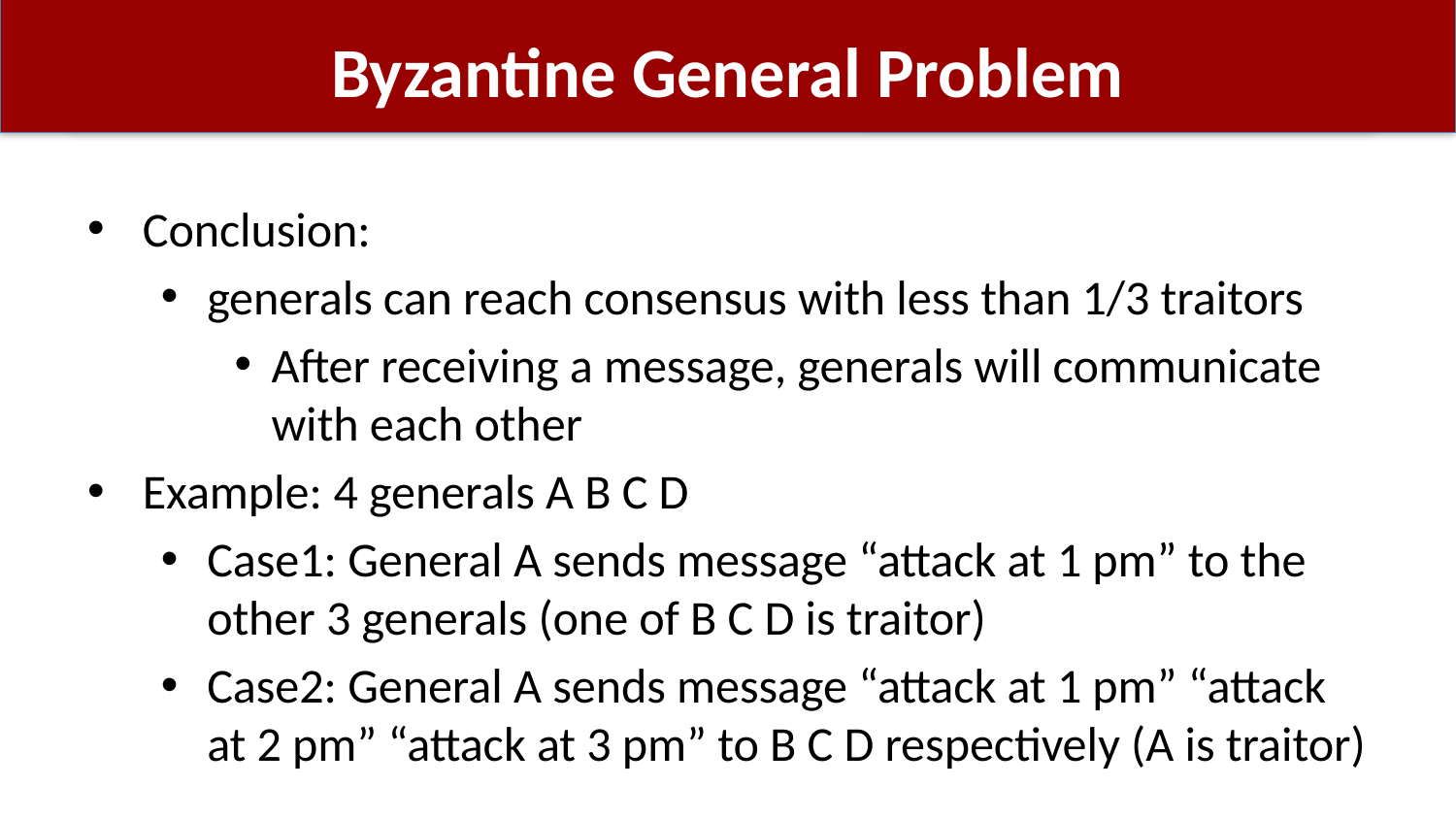

# Byzantine General Problem
Conclusion:
generals can reach consensus with less than 1/3 traitors
After receiving a message, generals will communicate with each other
Example: 4 generals A B C D
Case1: General A sends message “attack at 1 pm” to the other 3 generals (one of B C D is traitor)
Case2: General A sends message “attack at 1 pm” “attack at 2 pm” “attack at 3 pm” to B C D respectively (A is traitor)